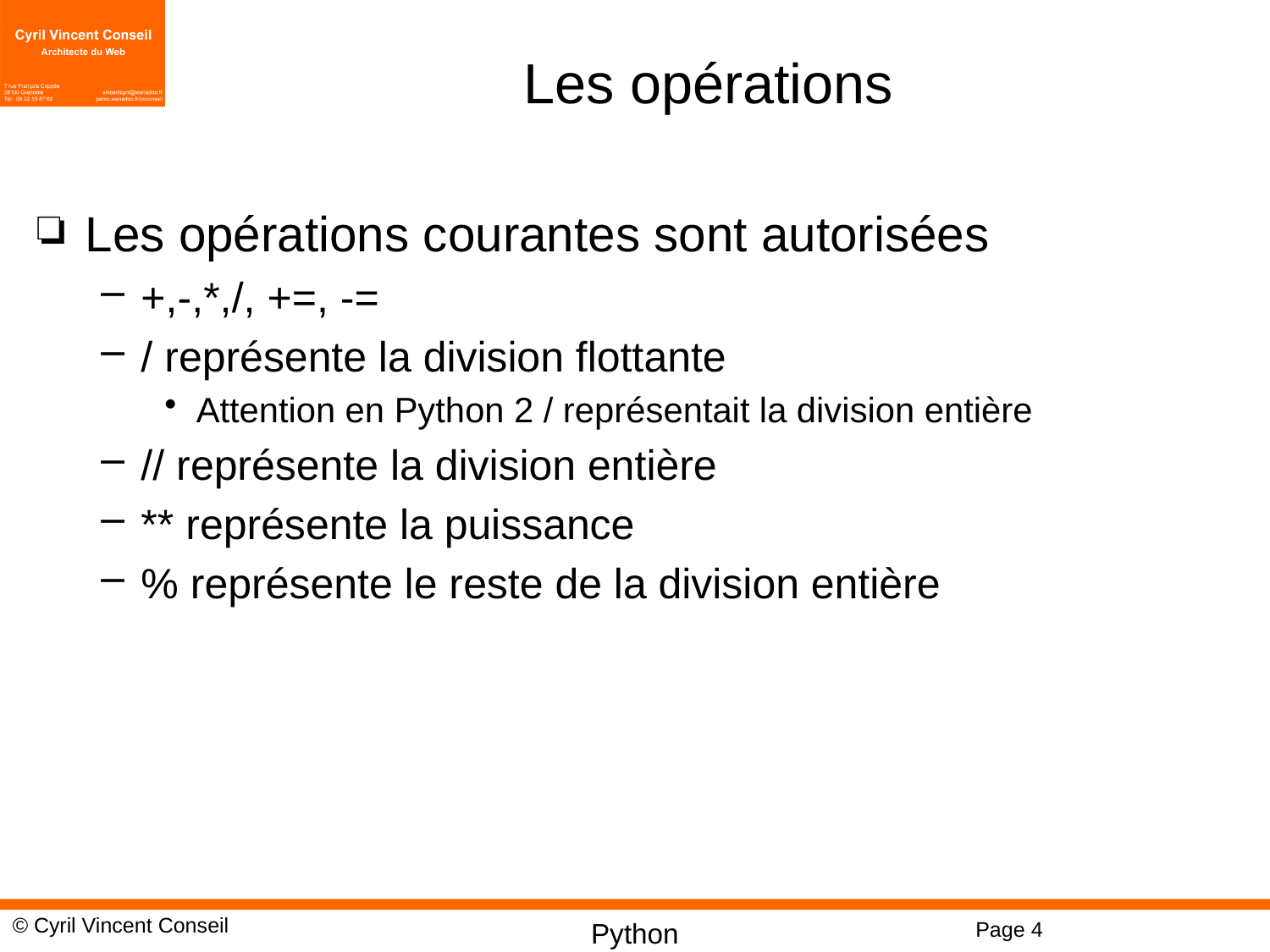

# Les opérations
Les opérations courantes sont autorisées
+,-,*,/, +=, -=
/ représente la division flottante
Attention en Python 2 / représentait la division entière
// représente la division entière
** représente la puissance
% représente le reste de la division entière